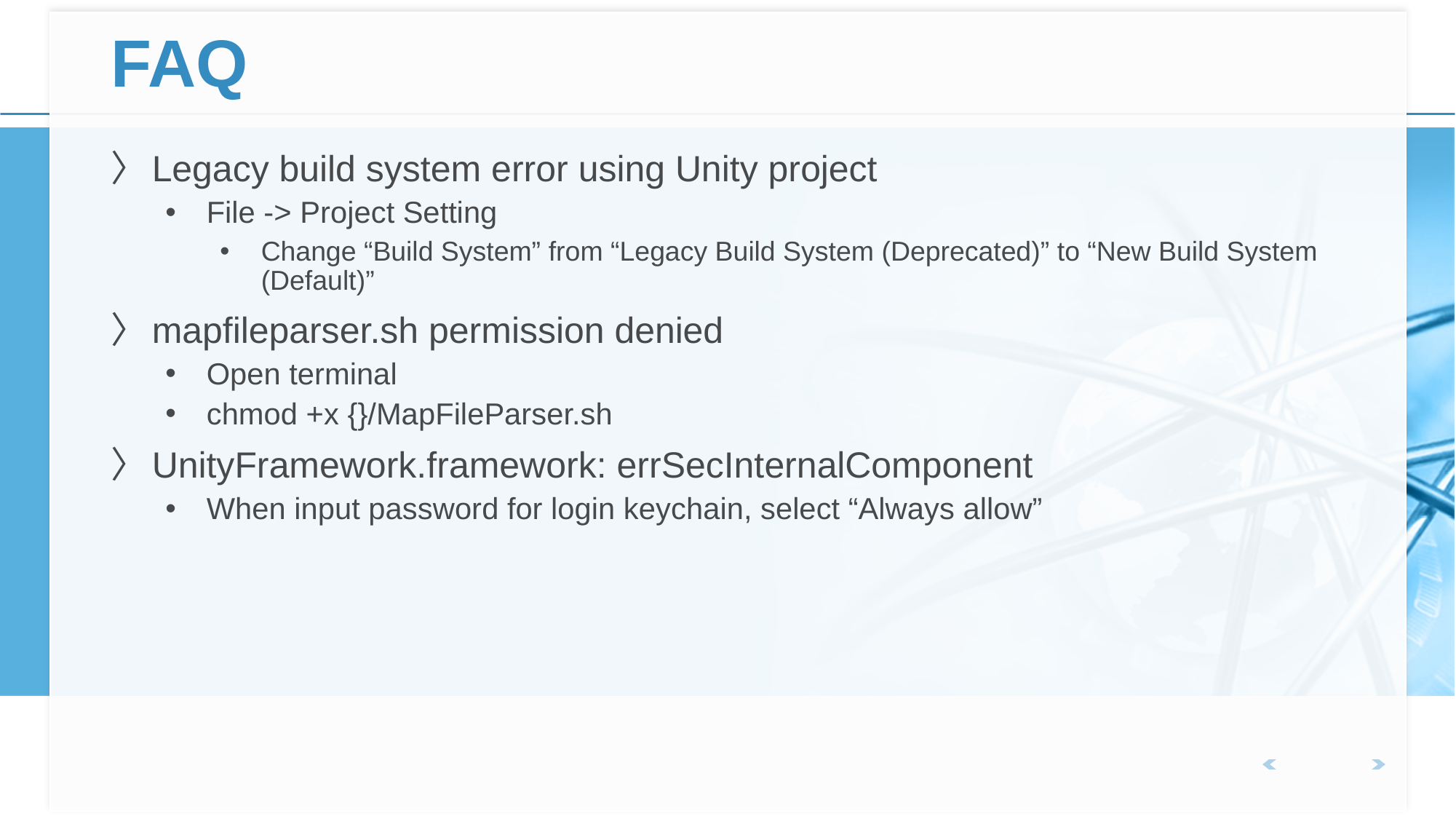

# FAQ
Legacy build system error using Unity project
File -> Project Setting
Change “Build System” from “Legacy Build System (Deprecated)” to “New Build System (Default)”
mapfileparser.sh permission denied
Open terminal
chmod +x {}/MapFileParser.sh
UnityFramework.framework: errSecInternalComponent
When input password for login keychain, select “Always allow”